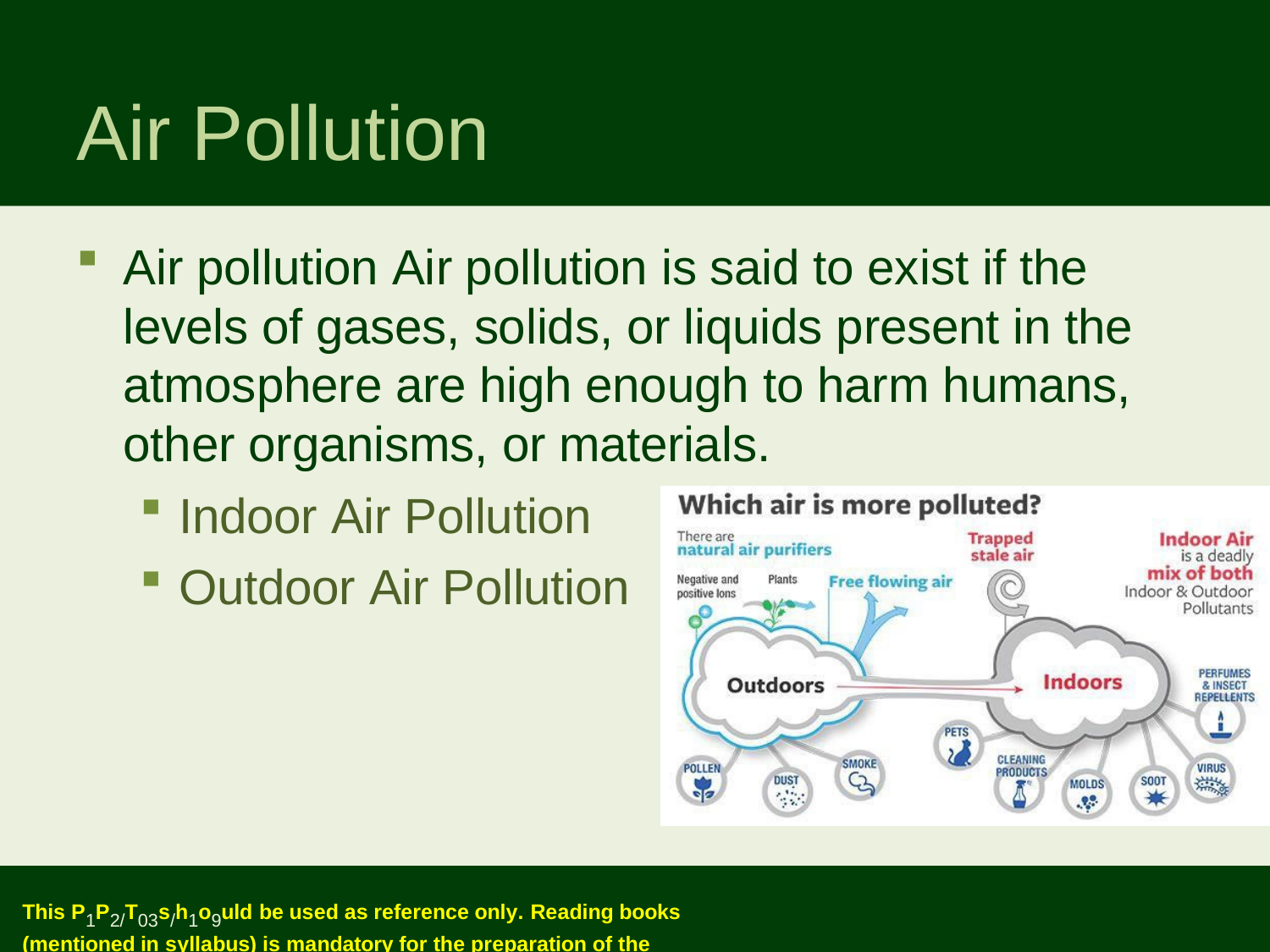

# Air Pollution
Air pollution Air pollution is said to exist if the levels of gases, solids, or liquids present in the atmosphere are high enough to harm humans, other organisms, or materials.
Indoor Air Pollution
Outdoor Air Pollution

This P1P2/T03s/h1o9uld be used as reference only. Reading books (mentioned in syllabus) is mandatory for the preparation of the examinations.